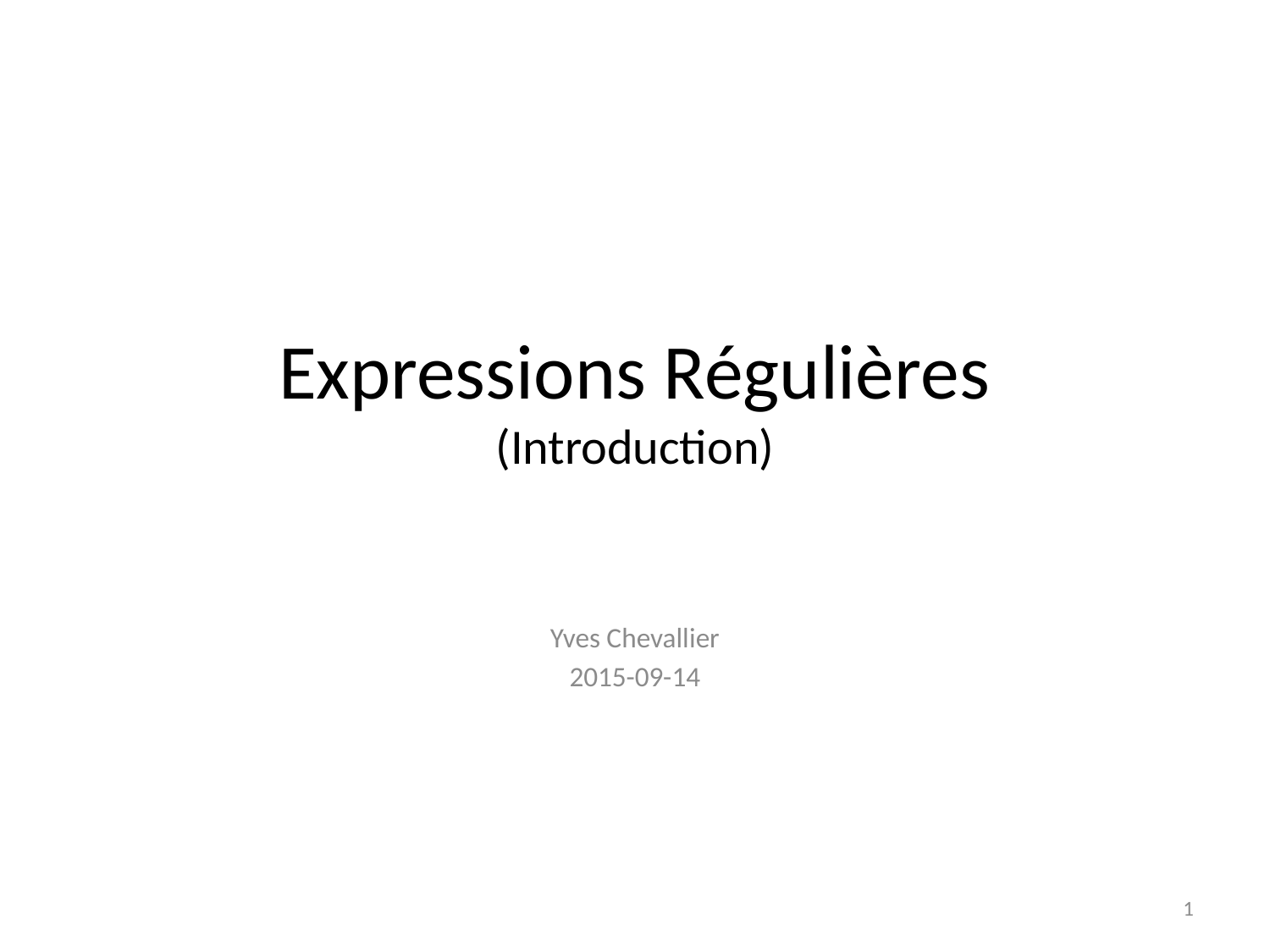

# Expressions Régulières (Introduction)

Yves Chevallier
2015-09-14
1